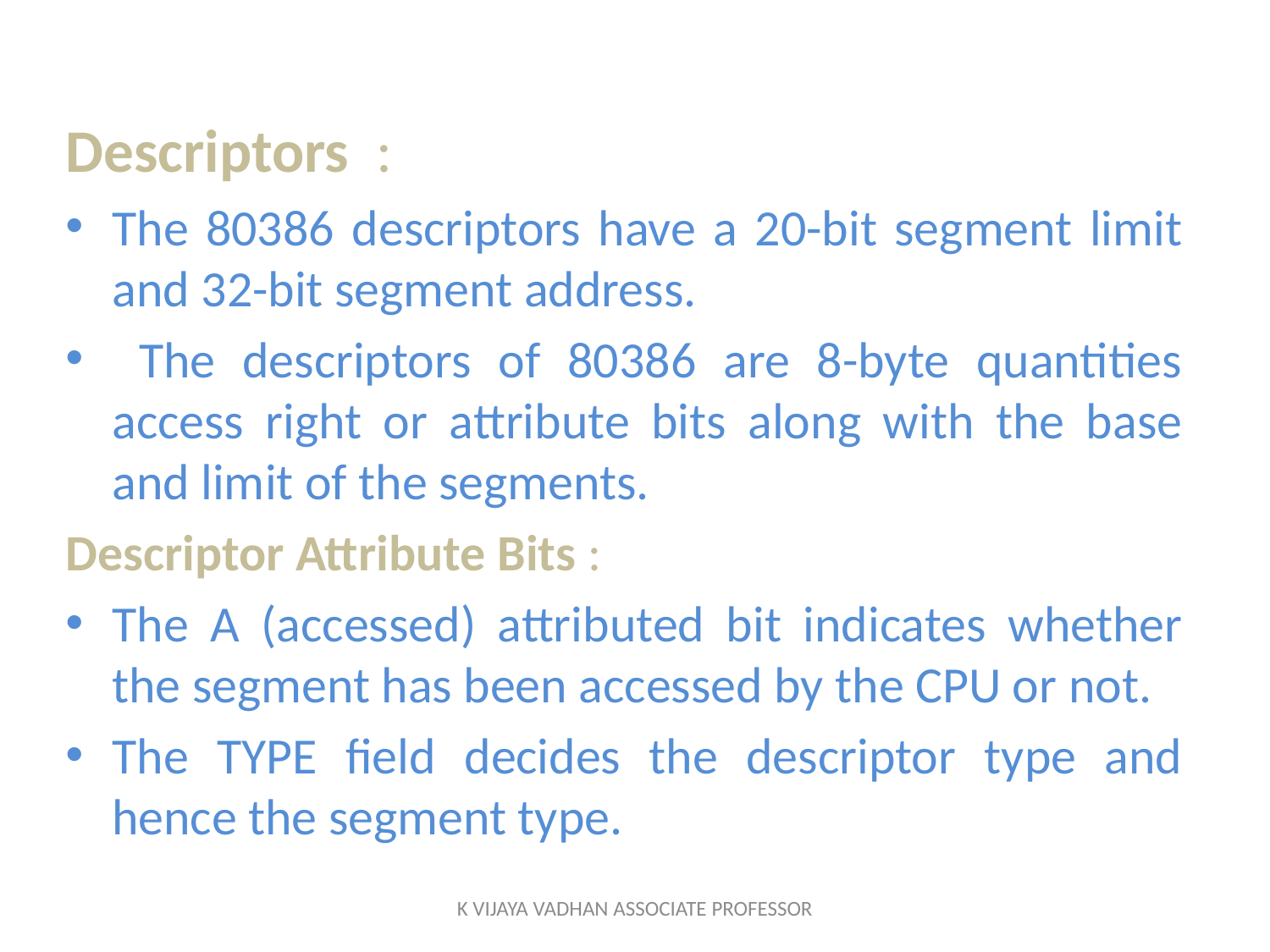

Descriptors  :
The 80386 descriptors have a 20-bit segment limit and 32-bit segment address.
 The descriptors of 80386 are 8-byte quantities access right or attribute bits along with the base and limit of the segments.
Descriptor Attribute Bits :
The A (accessed) attributed bit indicates whether the segment has been accessed by the CPU or not.
The TYPE field decides the descriptor type and hence the segment type.

K VIJAYA VADHAN ASSOCIATE PROFESSOR